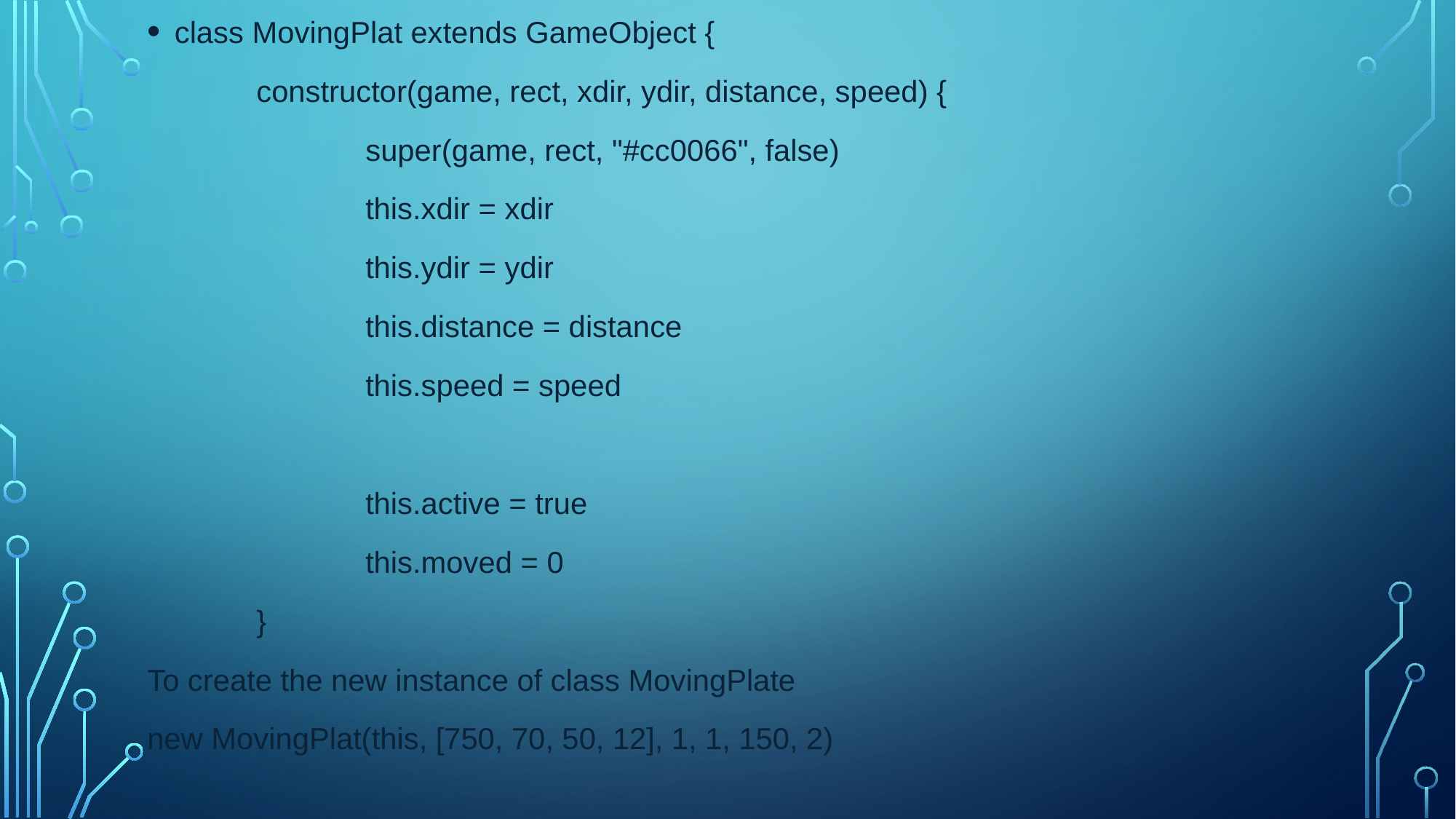

class MovingPlat extends GameObject {
	constructor(game, rect, xdir, ydir, distance, speed) {
		super(game, rect, "#cc0066", false)
		this.xdir = xdir
		this.ydir = ydir
		this.distance = distance
		this.speed = speed

		this.active = true
		this.moved = 0
	}
To create the new instance of class MovingPlate
new MovingPlat(this, [750, 70, 50, 12], 1, 1, 150, 2)